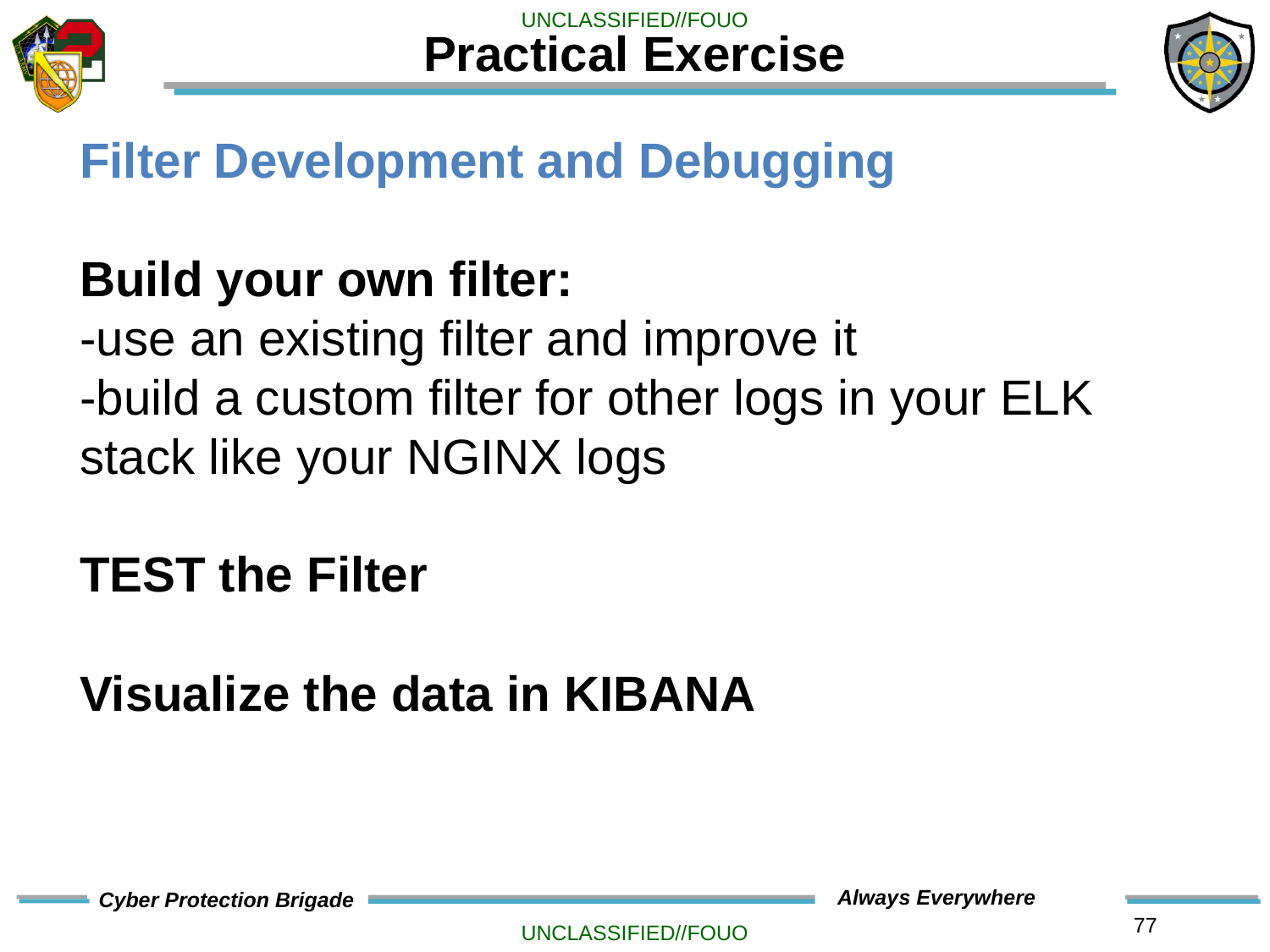

# Practical Exercise

Filter Development and Debugging

Build your own filter:
-use an existing filter and improve it
-build a custom filter for other logs in your ELK stack like your NGINX logs

TEST the Filter

Visualize the data in KIBANA